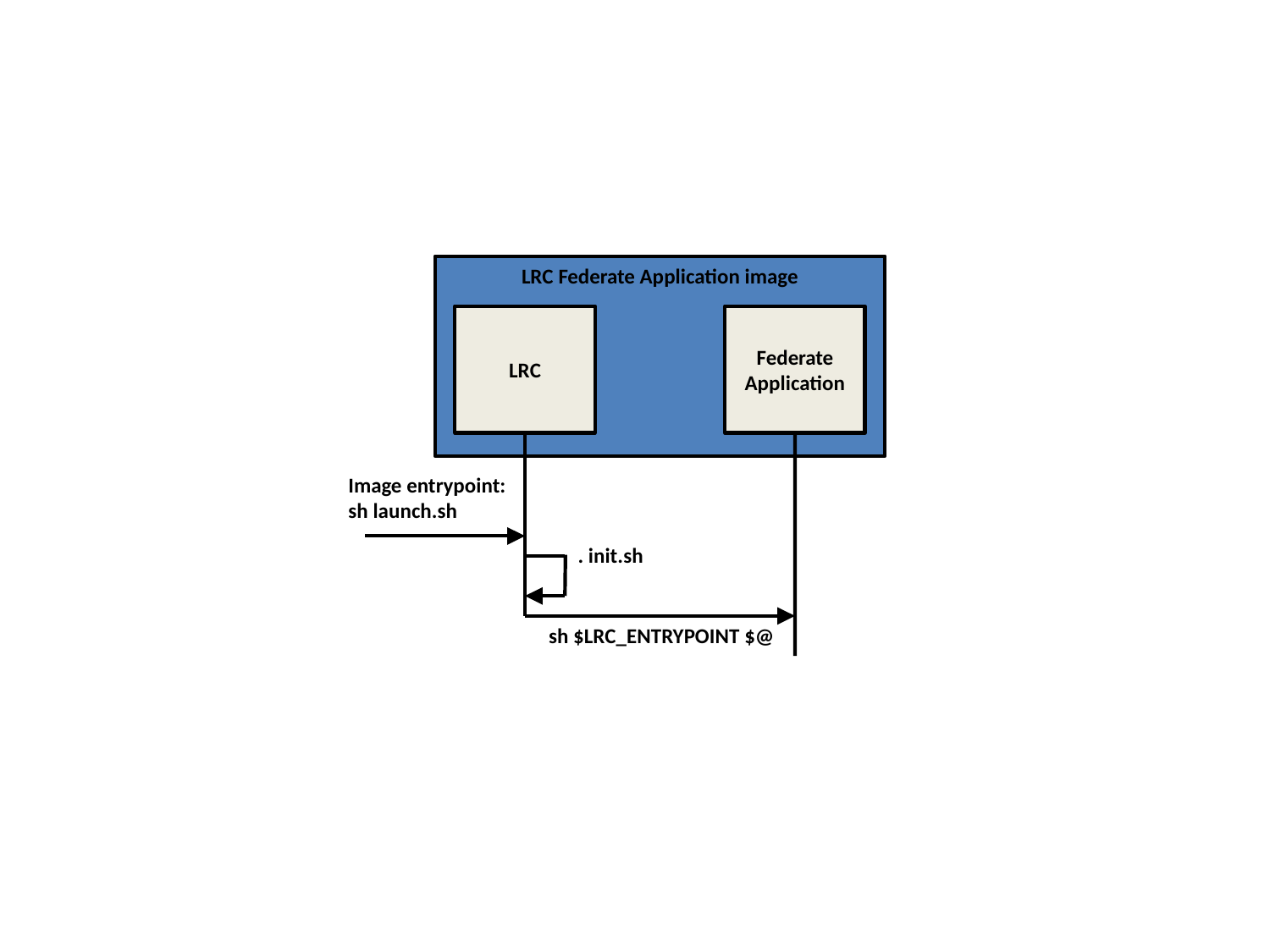

#
LRC Federate Application image
LRC
Federate Application
Image entrypoint:
sh launch.sh
. init.sh
sh $LRC_ENTRYPOINT $@